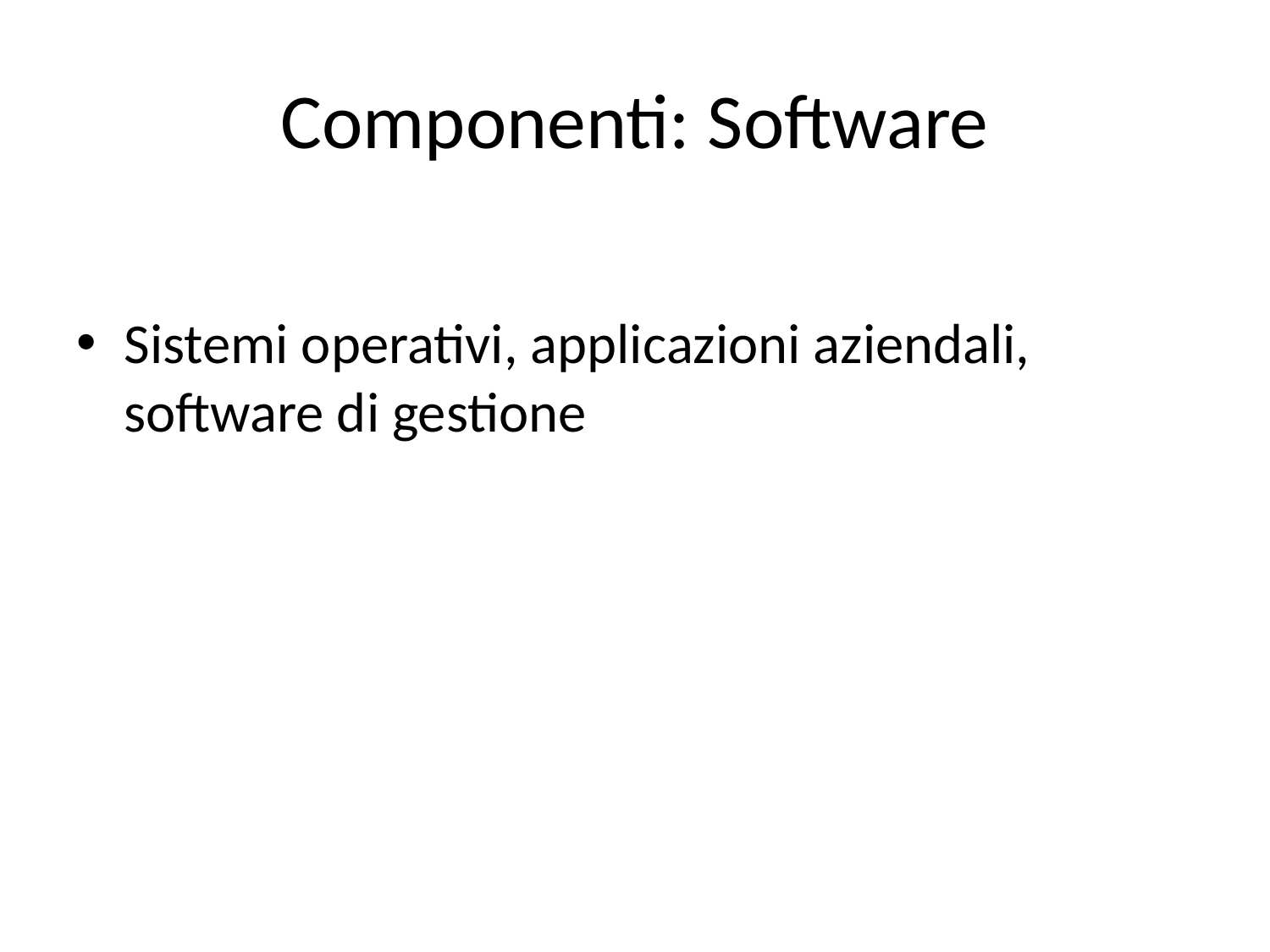

# Componenti: Software

Sistemi operativi, applicazioni aziendali, software di gestione